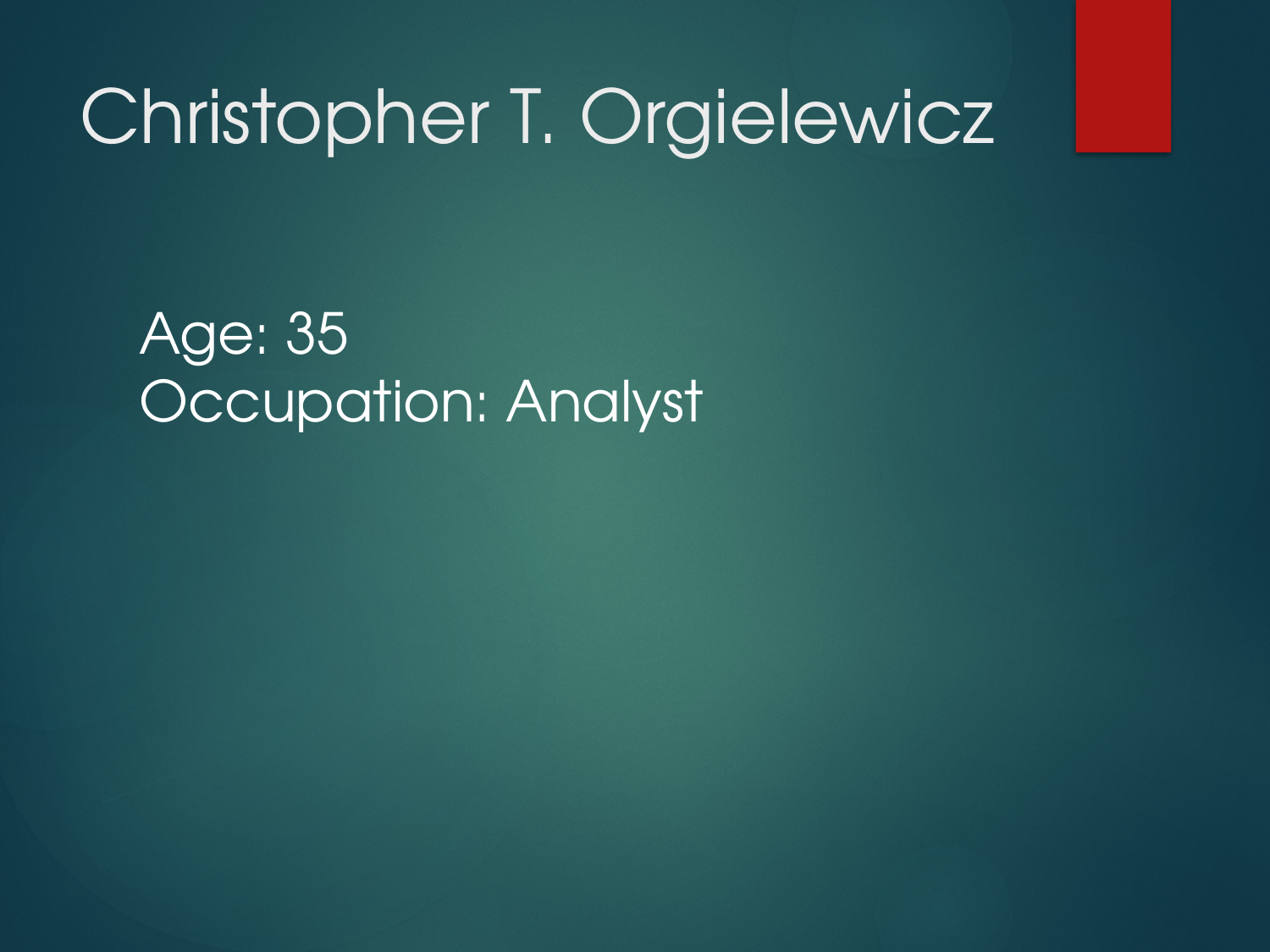

# Christopher T. Orgielewicz

Age: 35
Occupation: Analyst